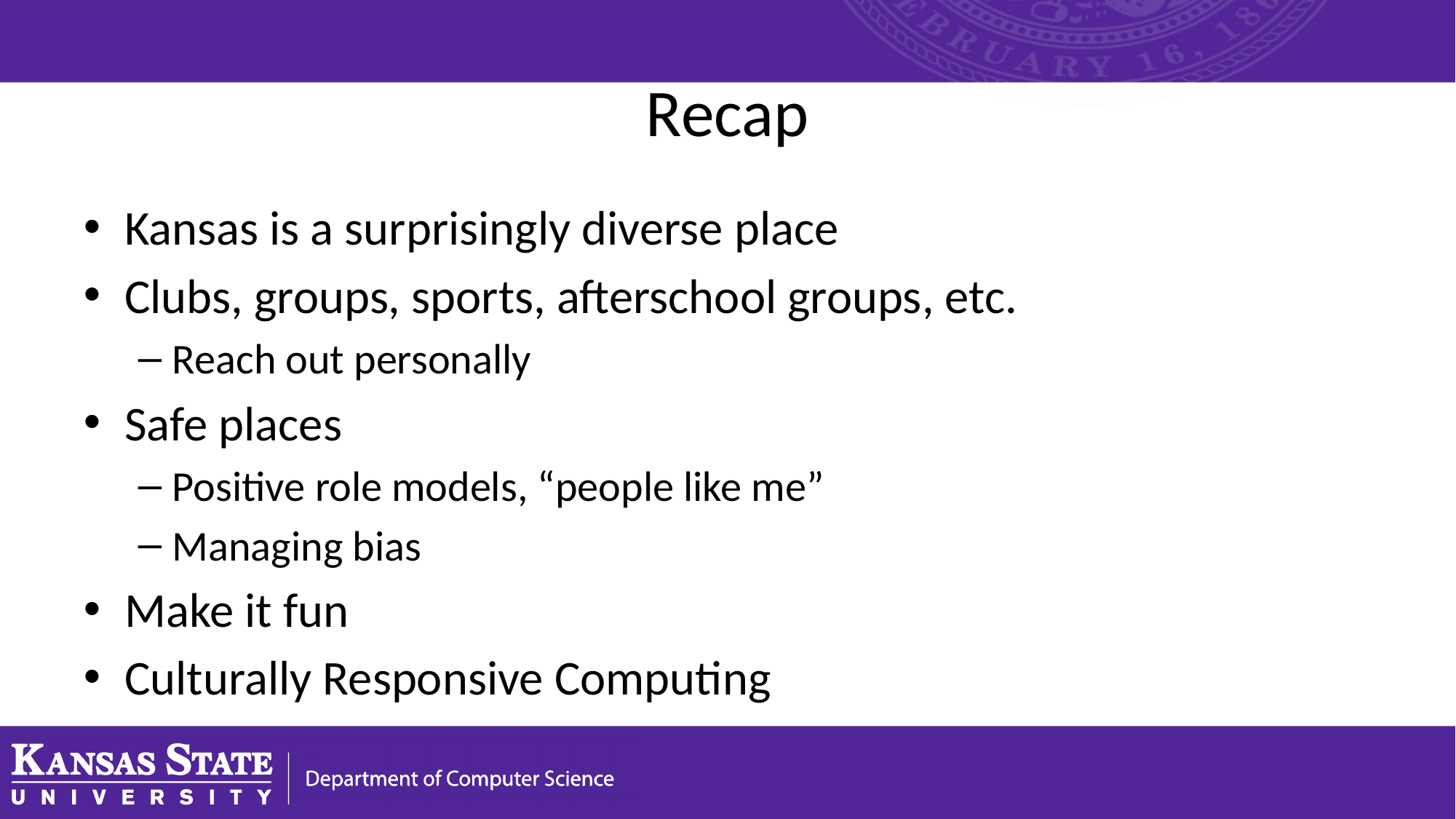

# Recap
Kansas is a surprisingly diverse place
Clubs, groups, sports, afterschool groups, etc.
Reach out personally
Safe places
Positive role models, “people like me”
Managing bias
Make it fun
Culturally Responsive Computing